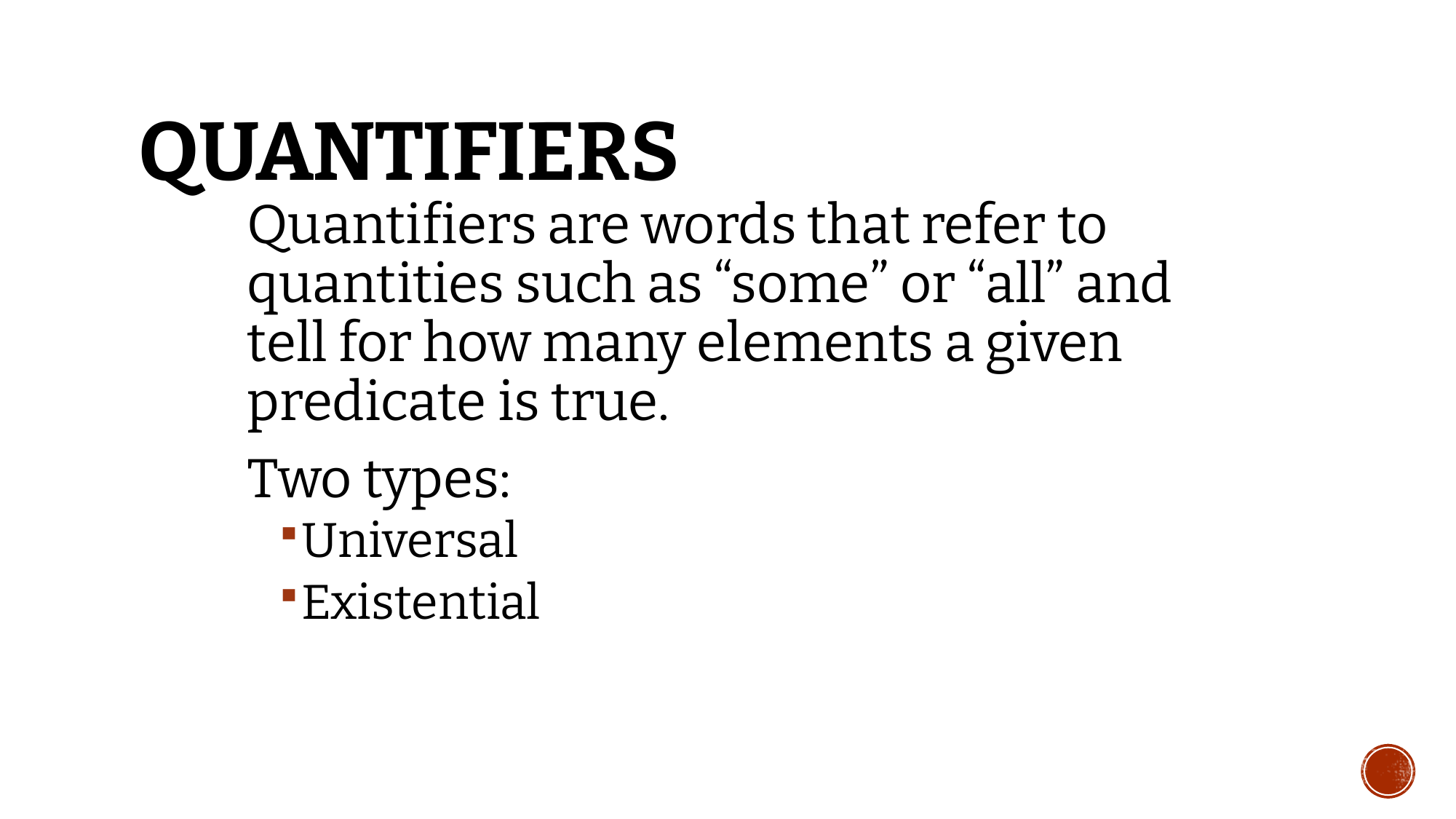

# Quantifiers
Quantifiers are words that refer to quantities such as “some” or “all” and tell for how many elements a given predicate is true.
Two types:
Universal
Existential